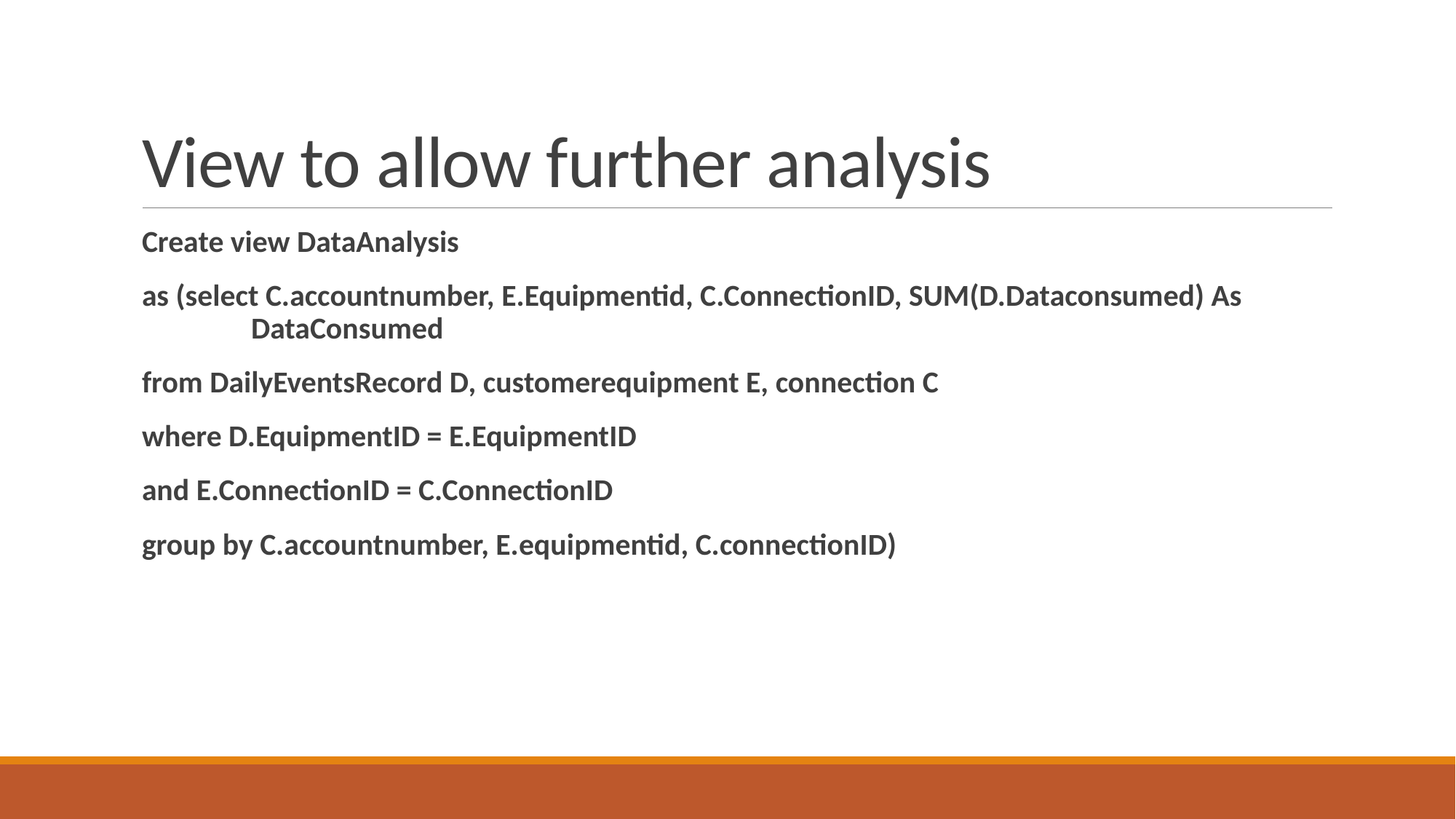

# View to allow further analysis
Create view DataAnalysis
as (select C.accountnumber, E.Equipmentid, C.ConnectionID, SUM(D.Dataconsumed) As 	DataConsumed
from DailyEventsRecord D, customerequipment E, connection C
where D.EquipmentID = E.EquipmentID
and E.ConnectionID = C.ConnectionID
group by C.accountnumber, E.equipmentid, C.connectionID)